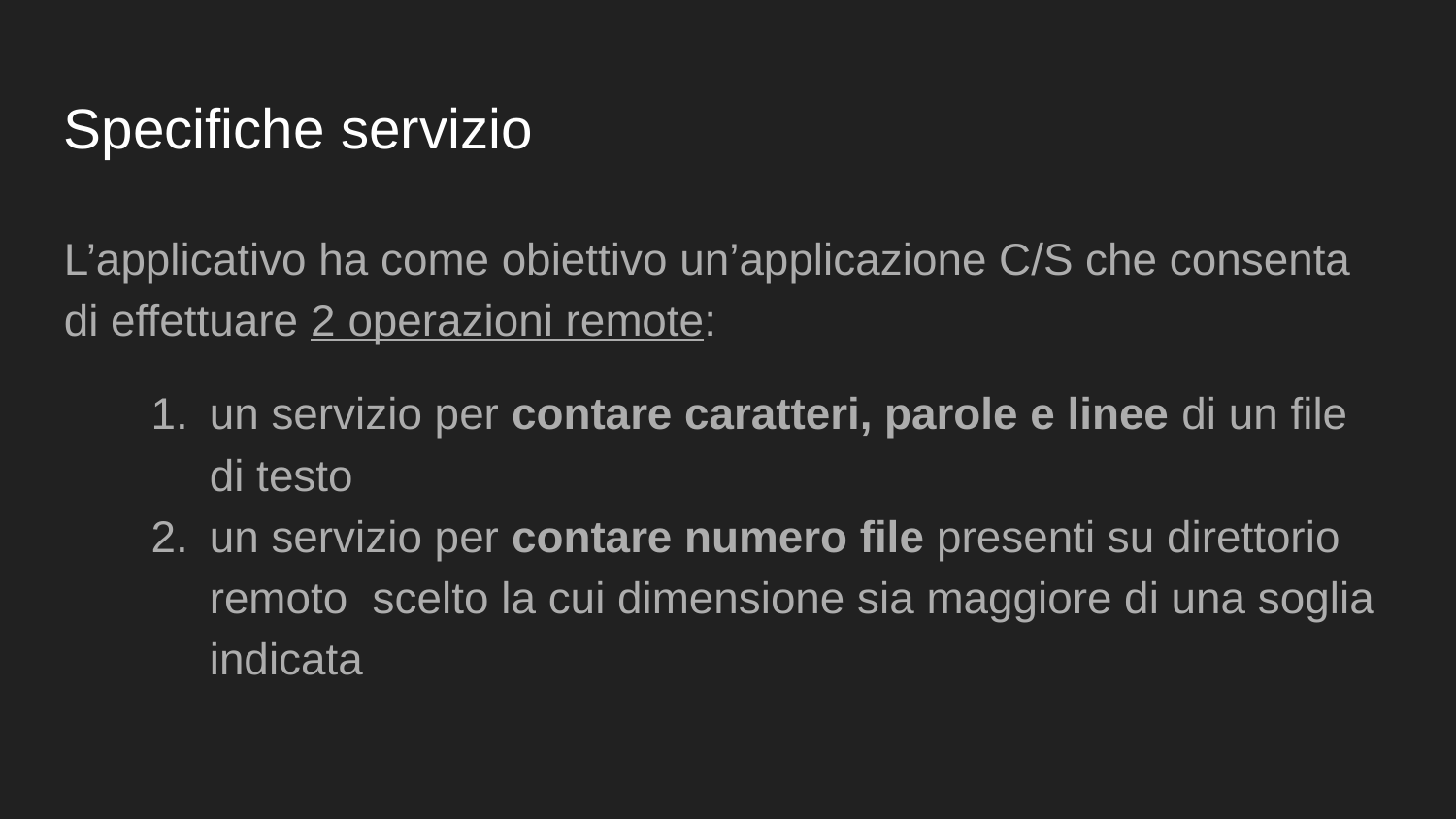

Specifiche servizio
L’applicativo ha come obiettivo un’applicazione C/S che consenta di effettuare 2 operazioni remote:
un servizio per contare caratteri, parole e linee di un file di testo
un servizio per contare numero file presenti su direttorio remoto  scelto la cui dimensione sia maggiore di una soglia indicata